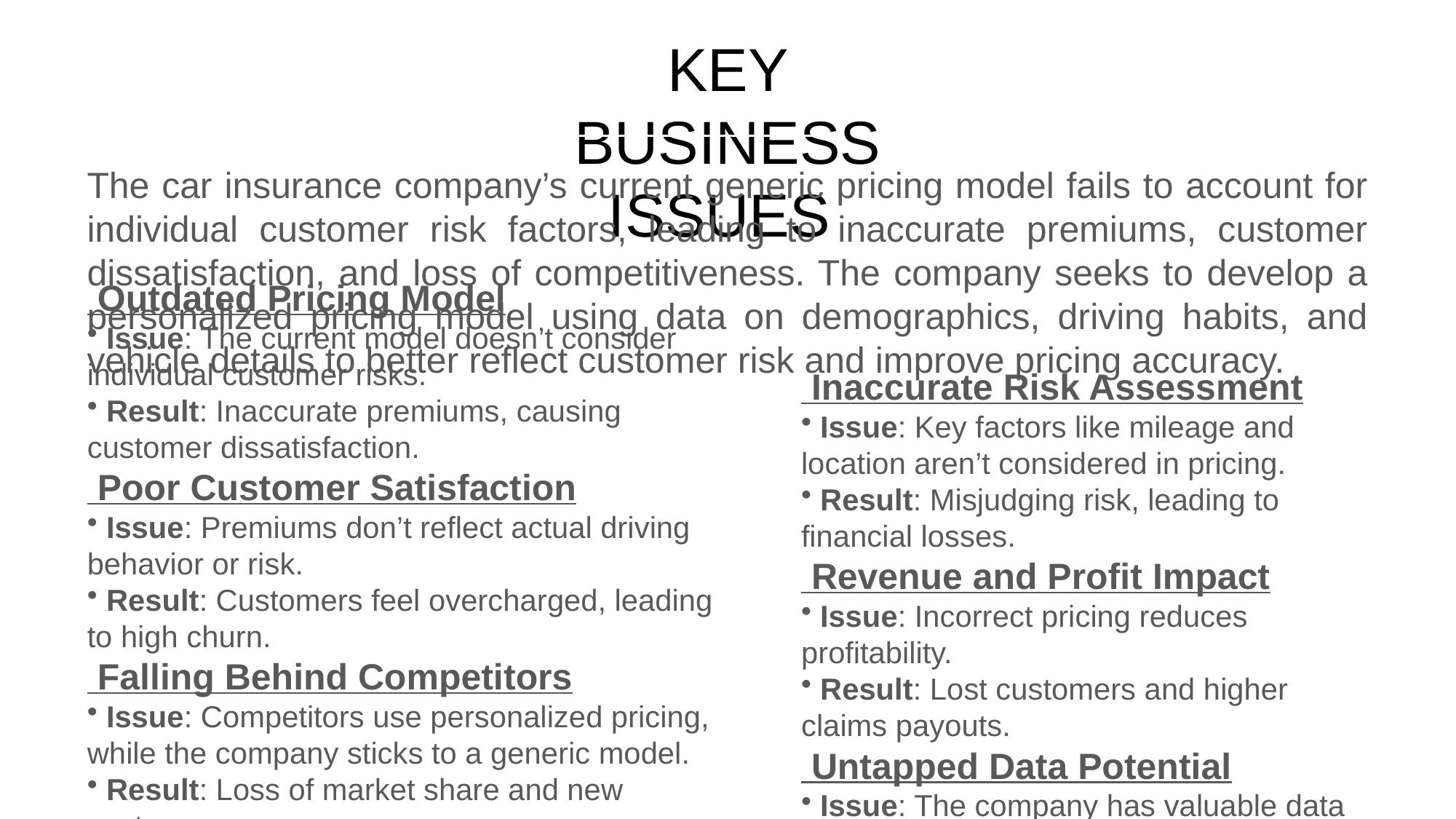

KEY BUSINESS ISSUES
The car insurance company’s current generic pricing model fails to account for individual customer risk factors, leading to inaccurate premiums, customer dissatisfaction, and loss of competitiveness. The company seeks to develop a personalized pricing model using data on demographics, driving habits, and vehicle details to better reflect customer risk and improve pricing accuracy.
 Outdated Pricing Model
 Issue: The current model doesn’t consider individual customer risks.
 Result: Inaccurate premiums, causing customer dissatisfaction.
 Poor Customer Satisfaction
 Issue: Premiums don’t reflect actual driving behavior or risk.
 Result: Customers feel overcharged, leading to high churn.
 Falling Behind Competitors
 Issue: Competitors use personalized pricing, while the company sticks to a generic model.
 Result: Loss of market share and new customers.

 Inaccurate Risk Assessment
 Issue: Key factors like mileage and location aren’t considered in pricing.
 Result: Misjudging risk, leading to financial losses.
 Revenue and Profit Impact
 Issue: Incorrect pricing reduces profitability.
 Result: Lost customers and higher claims payouts.
 Untapped Data Potential
 Issue: The company has valuable data that isn’t being fully used.
 Result: Missed chances for better pricing and higher profits.